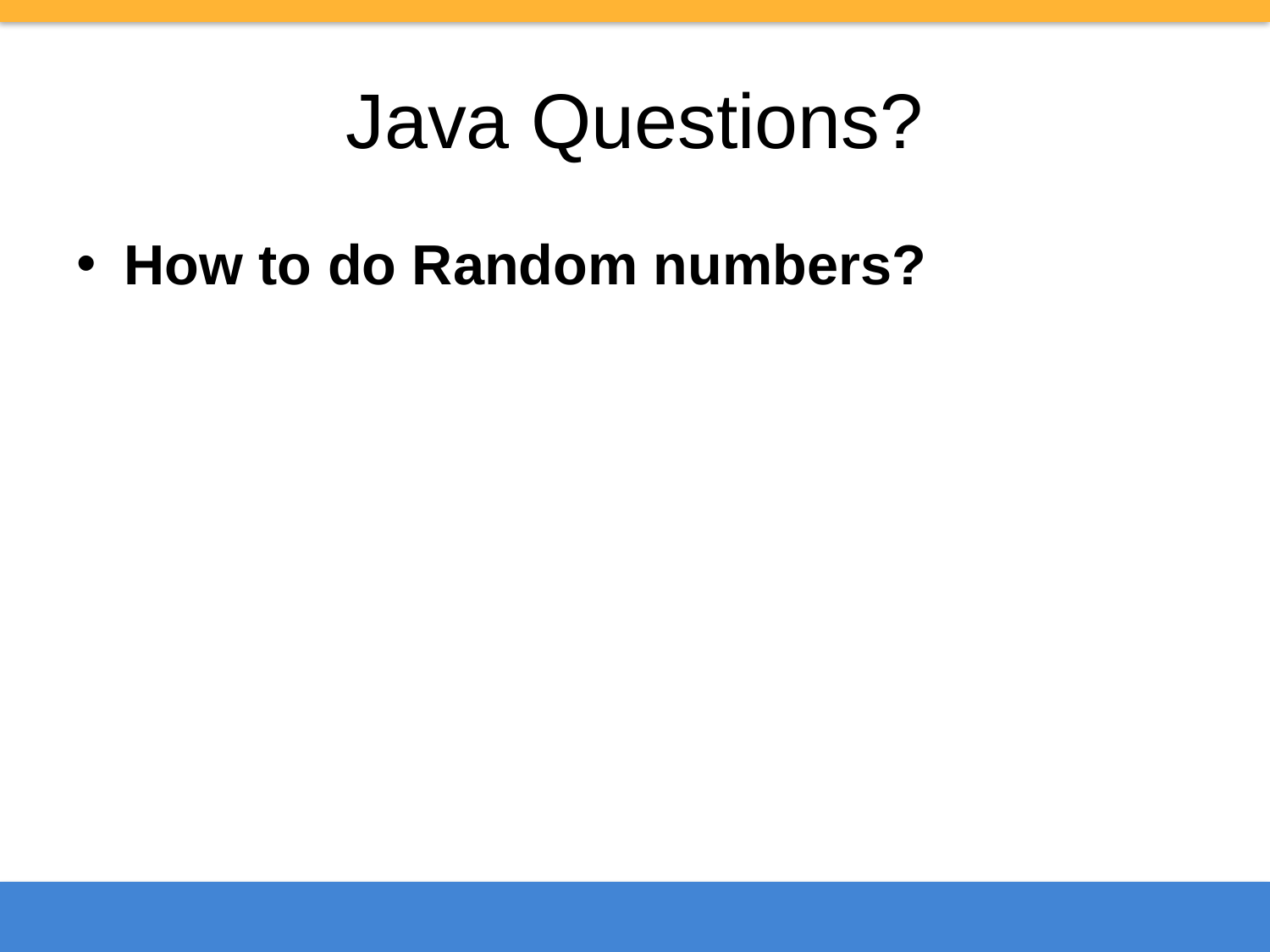

# Java Questions?
How to do Random numbers?